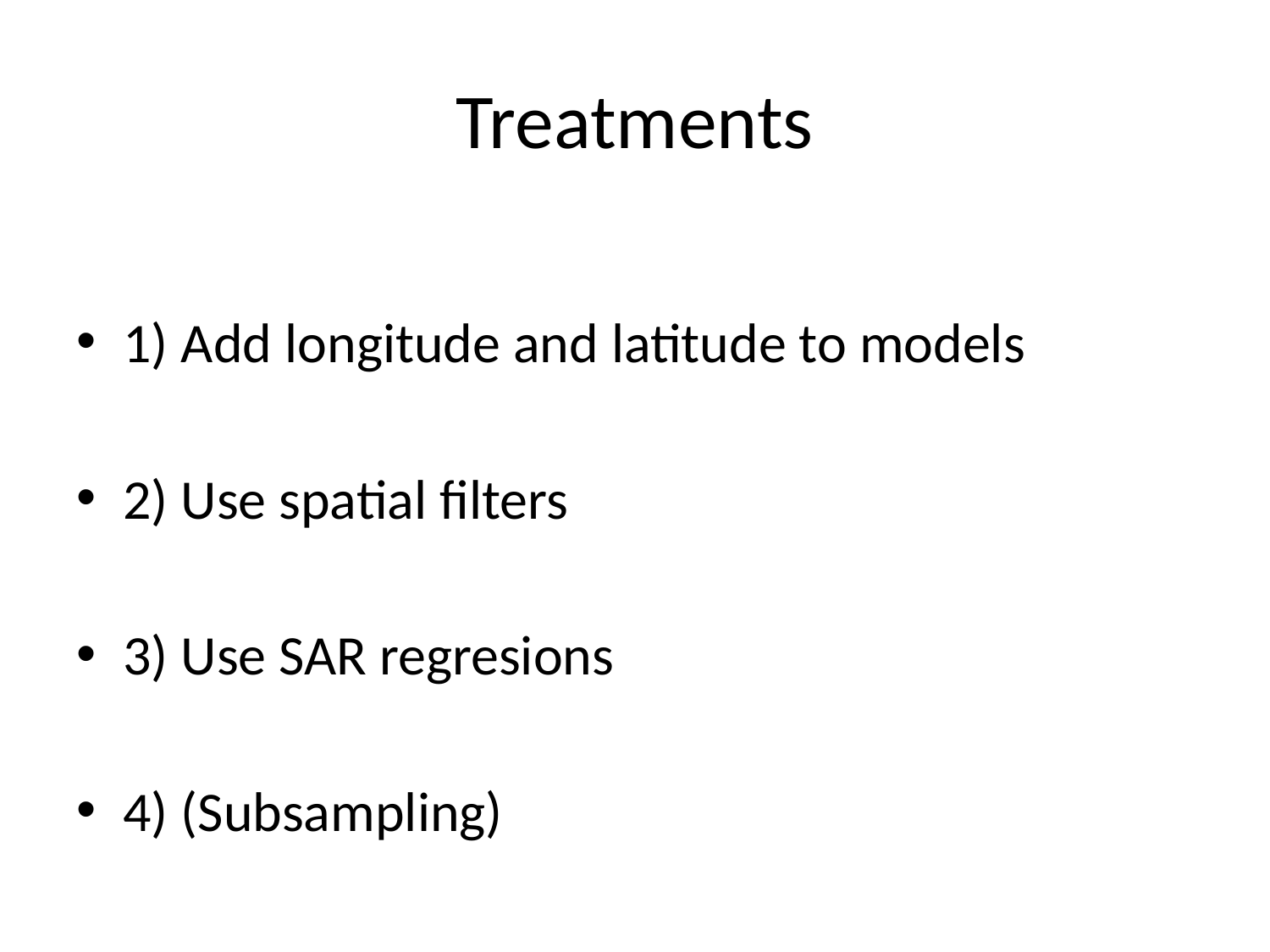

# Treatments

1) Add longitude and latitude to models

2) Use spatial filters

3) Use SAR regresions

4) (Subsampling)